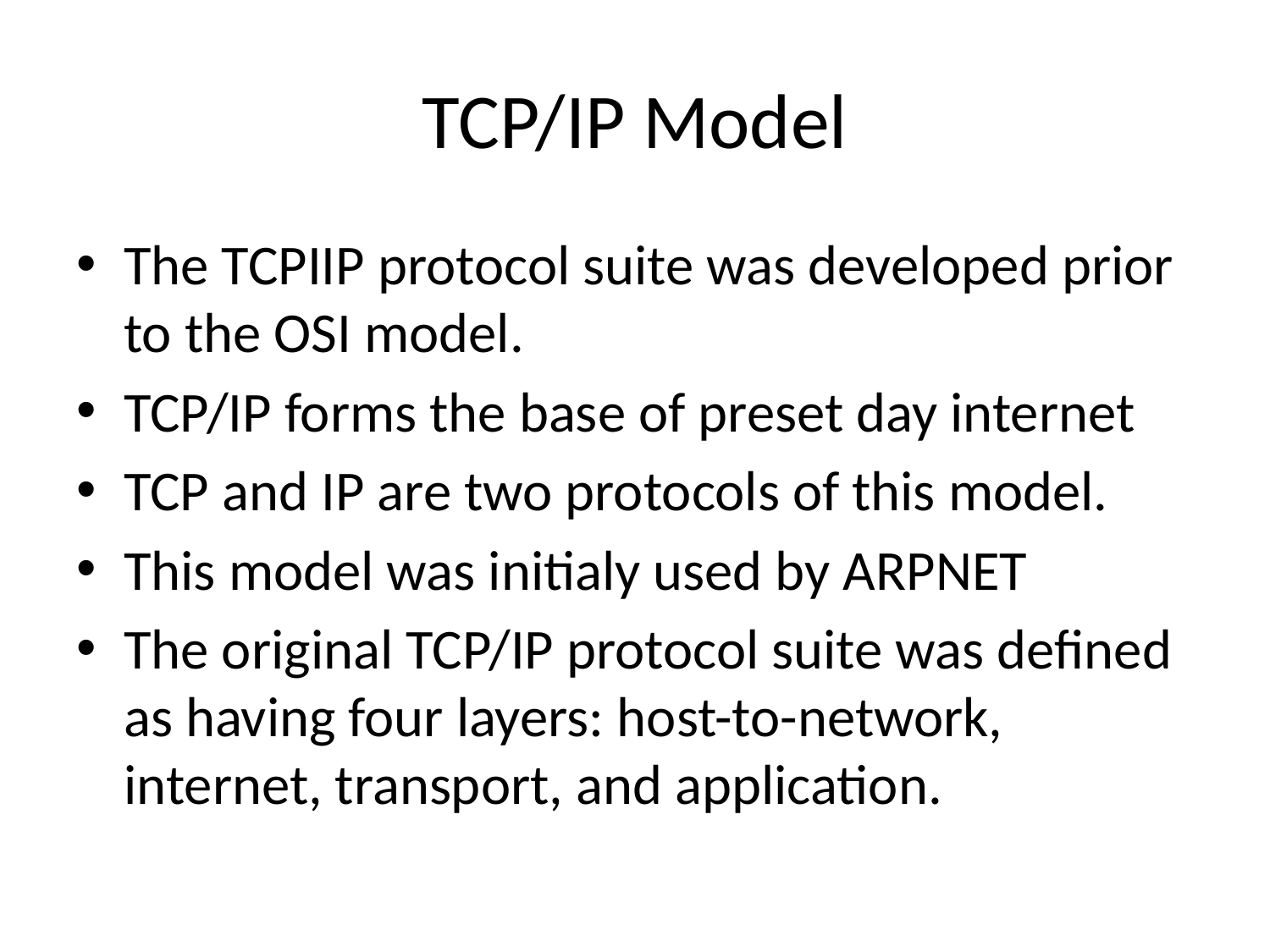

# TCP/IP Model
The TCPIIP protocol suite was developed prior to the OSI model.
TCP/IP forms the base of preset day internet
TCP and IP are two protocols of this model.
This model was initialy used by ARPNET
The original TCP/IP protocol suite was defined as having four layers: host-to-network, internet, transport, and application.